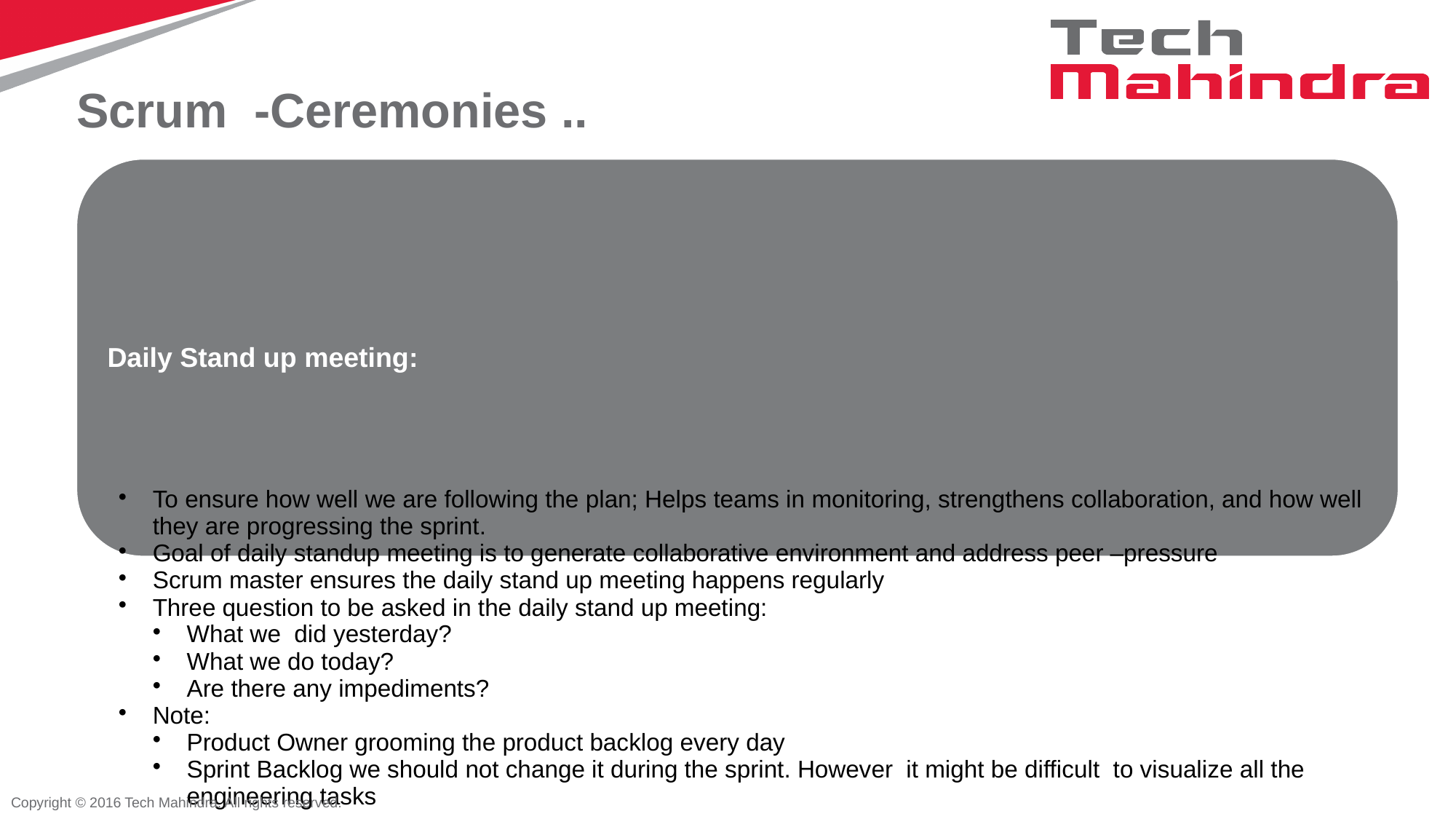

# Scrum  -Ceremonies ..
Daily Stand up meeting:
To ensure how well we are following the plan; Helps teams in monitoring, strengthens collaboration, and how well they are progressing the sprint.
Goal of daily standup meeting is to generate collaborative environment and address peer –pressure
Scrum master ensures the daily stand up meeting happens regularly
Note:
Three question to be asked in the daily stand up meeting:
What we  did yesterday?
Are there any impediments?
Product Owner grooming the product backlog every day
Sprint Backlog we should not change it during the sprint. However  it might be difficult  to visualize all the engineering tasks
What we do today?
Copyright © 2016 Tech Mahindra. All rights reserved.